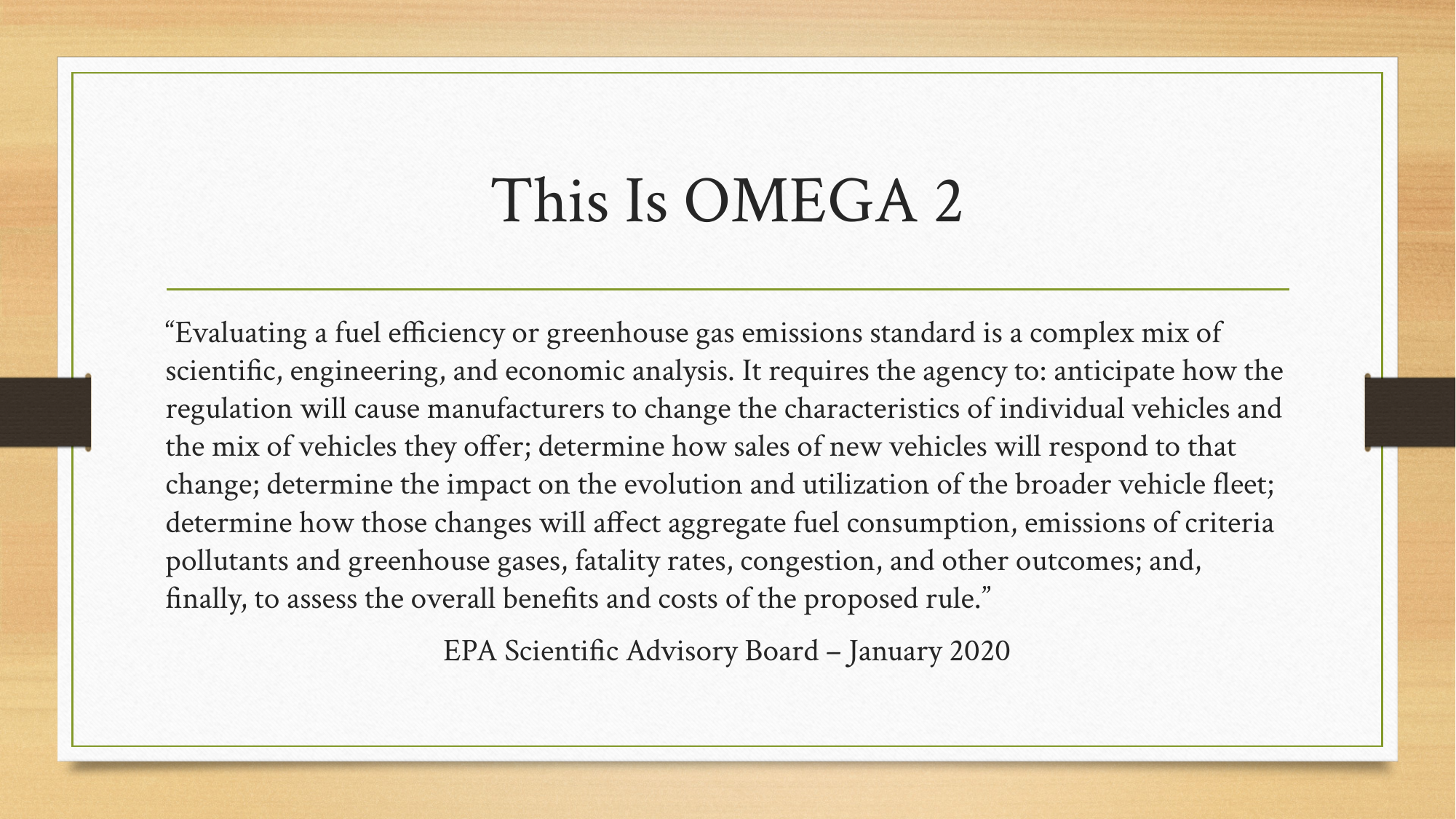

# This Is OMEGA 2
“Evaluating a fuel efficiency or greenhouse gas emissions standard is a complex mix of scientific, engineering, and economic analysis. It requires the agency to: anticipate how the regulation will cause manufacturers to change the characteristics of individual vehicles and the mix of vehicles they offer; determine how sales of new vehicles will respond to that change; determine the impact on the evolution and utilization of the broader vehicle fleet; determine how those changes will affect aggregate fuel consumption, emissions of criteria pollutants and greenhouse gases, fatality rates, congestion, and other outcomes; and, finally, to assess the overall benefits and costs of the proposed rule.”
EPA Scientific Advisory Board – January 2020